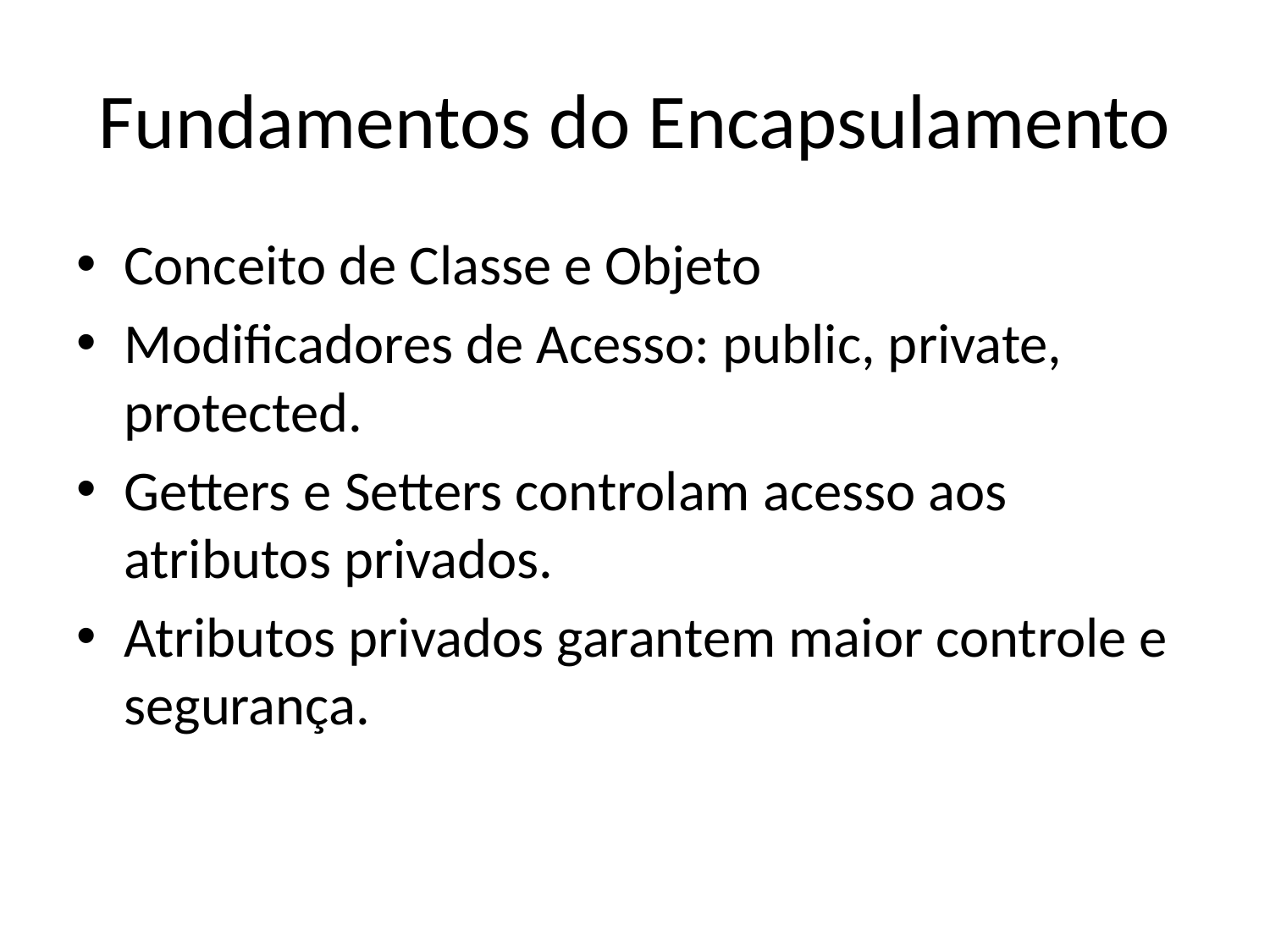

# Fundamentos do Encapsulamento
Conceito de Classe e Objeto
Modificadores de Acesso: public, private, protected.
Getters e Setters controlam acesso aos atributos privados.
Atributos privados garantem maior controle e segurança.